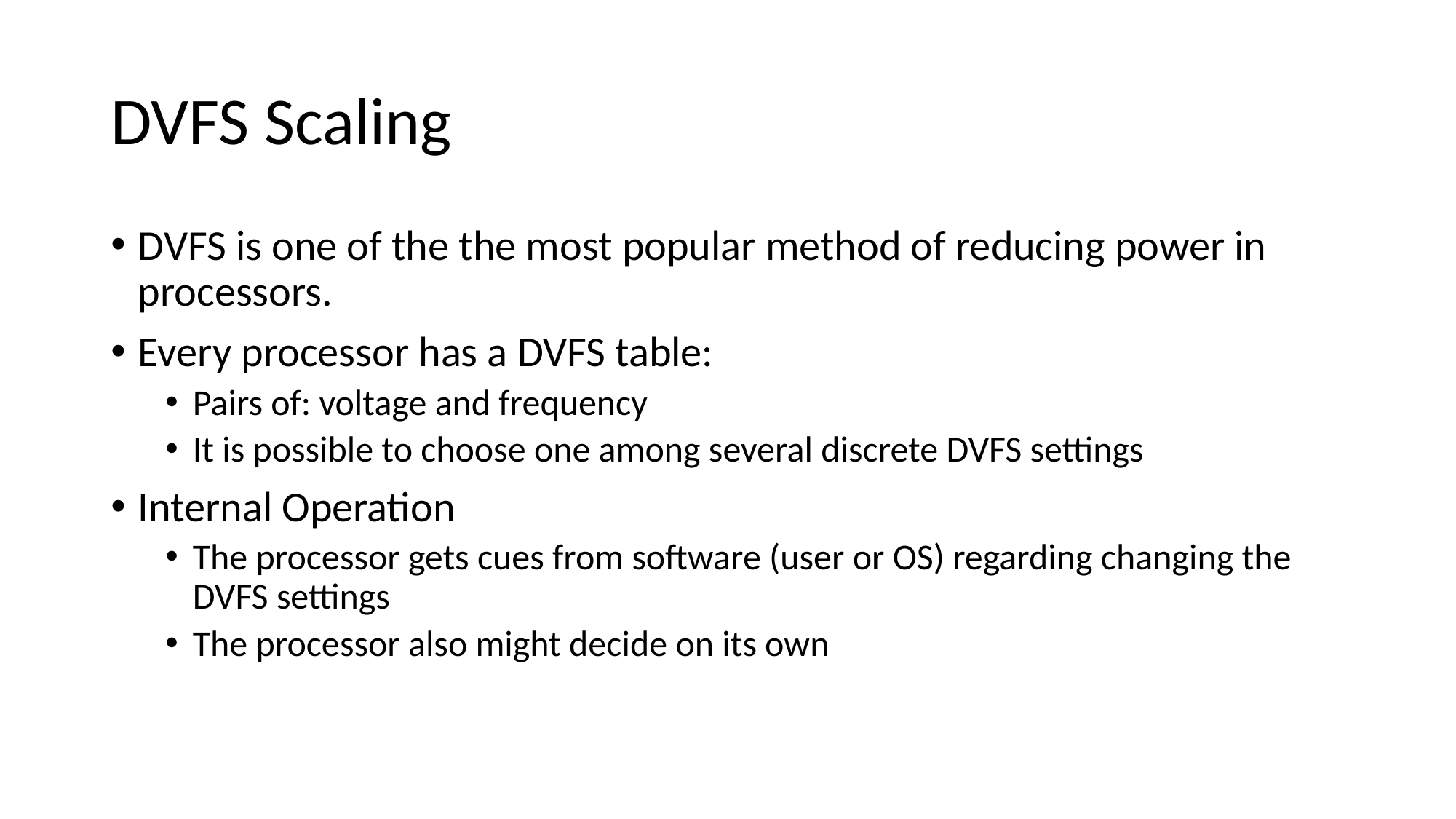

# DVFS Scaling
DVFS is one of the the most popular method of reducing power in processors.
Every processor has a DVFS table:
Pairs of: voltage and frequency
It is possible to choose one among several discrete DVFS settings
Internal Operation
The processor gets cues from software (user or OS) regarding changing the DVFS settings
The processor also might decide on its own